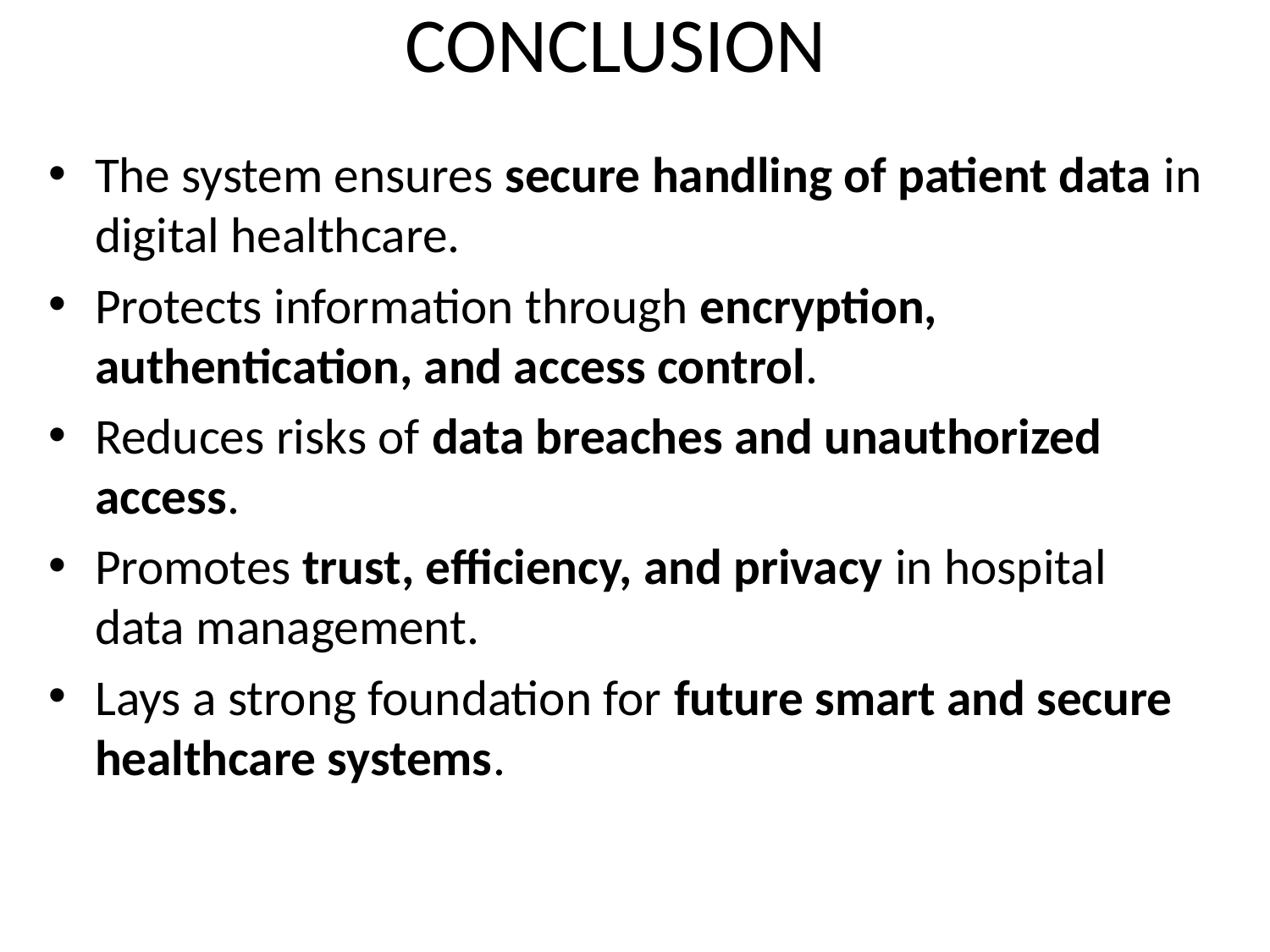

# CONCLUSION
The system ensures secure handling of patient data in digital healthcare.
Protects information through encryption, authentication, and access control.
Reduces risks of data breaches and unauthorized access.
Promotes trust, efficiency, and privacy in hospital data management.
Lays a strong foundation for future smart and secure healthcare systems.